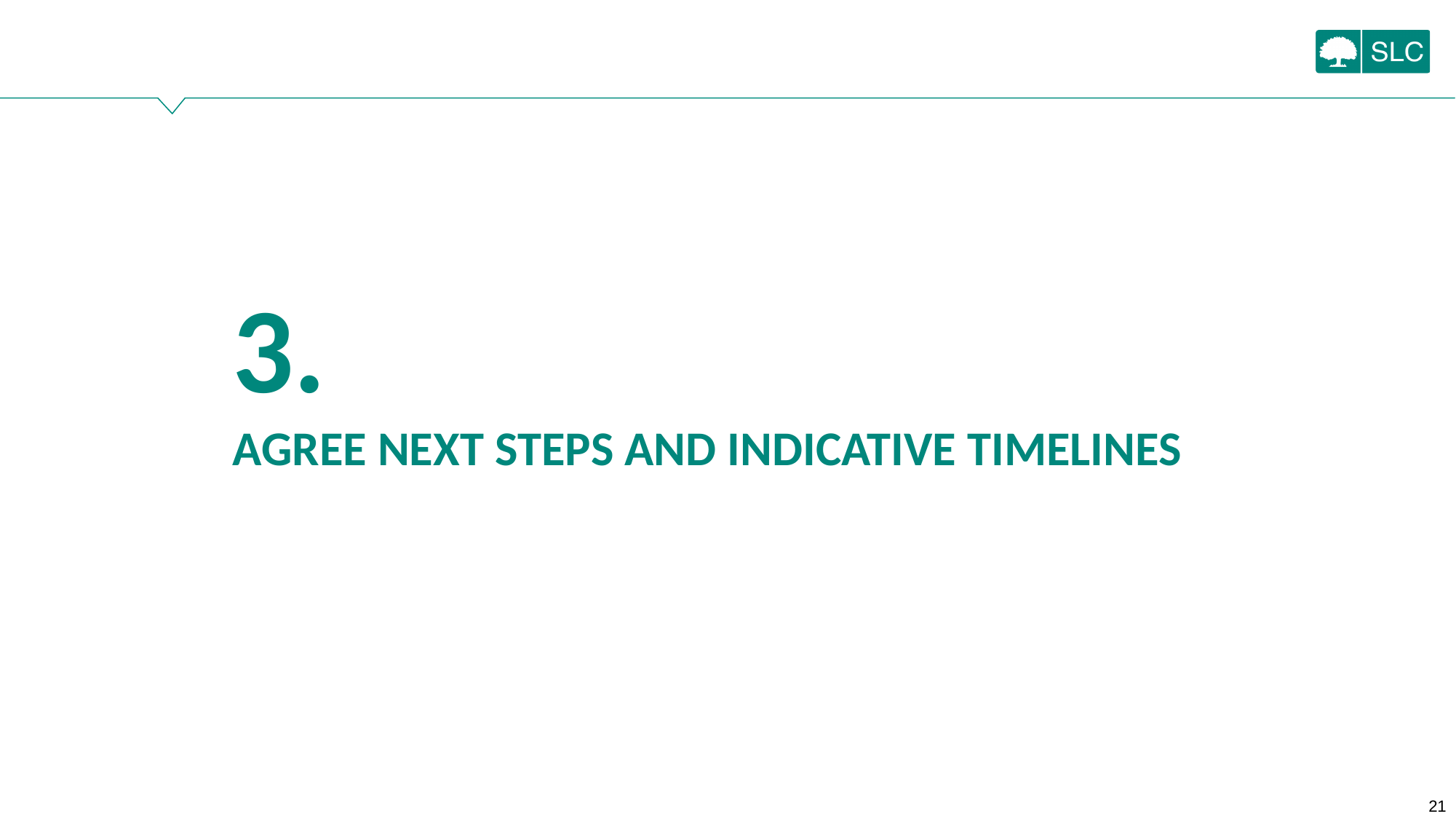

3.
AGREE NEXT STEPS AND INDICATIVE TIMELINES
21